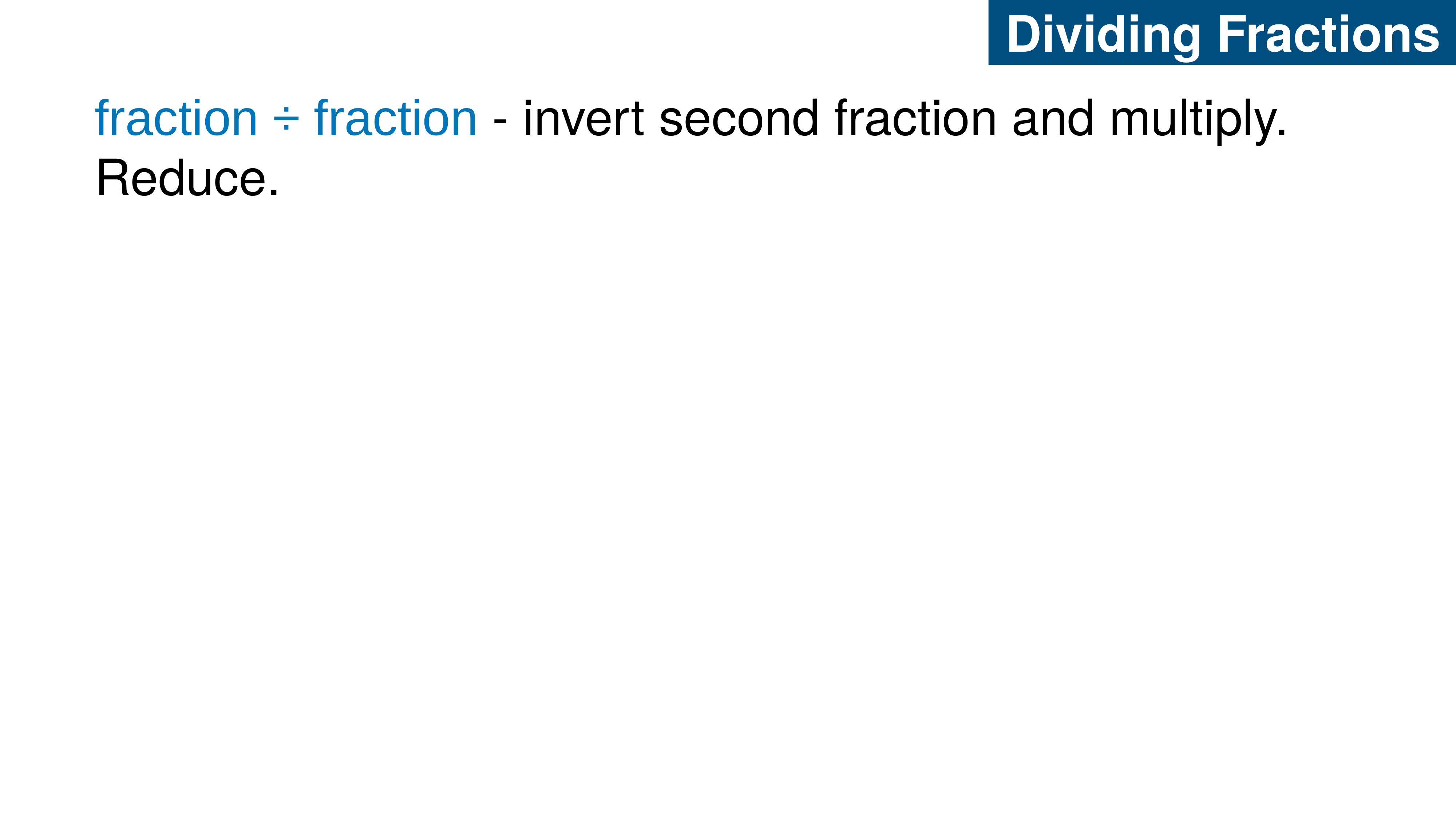

Dividing Fractions
fraction ÷ fraction - invert second fraction and multiply.
Reduce.